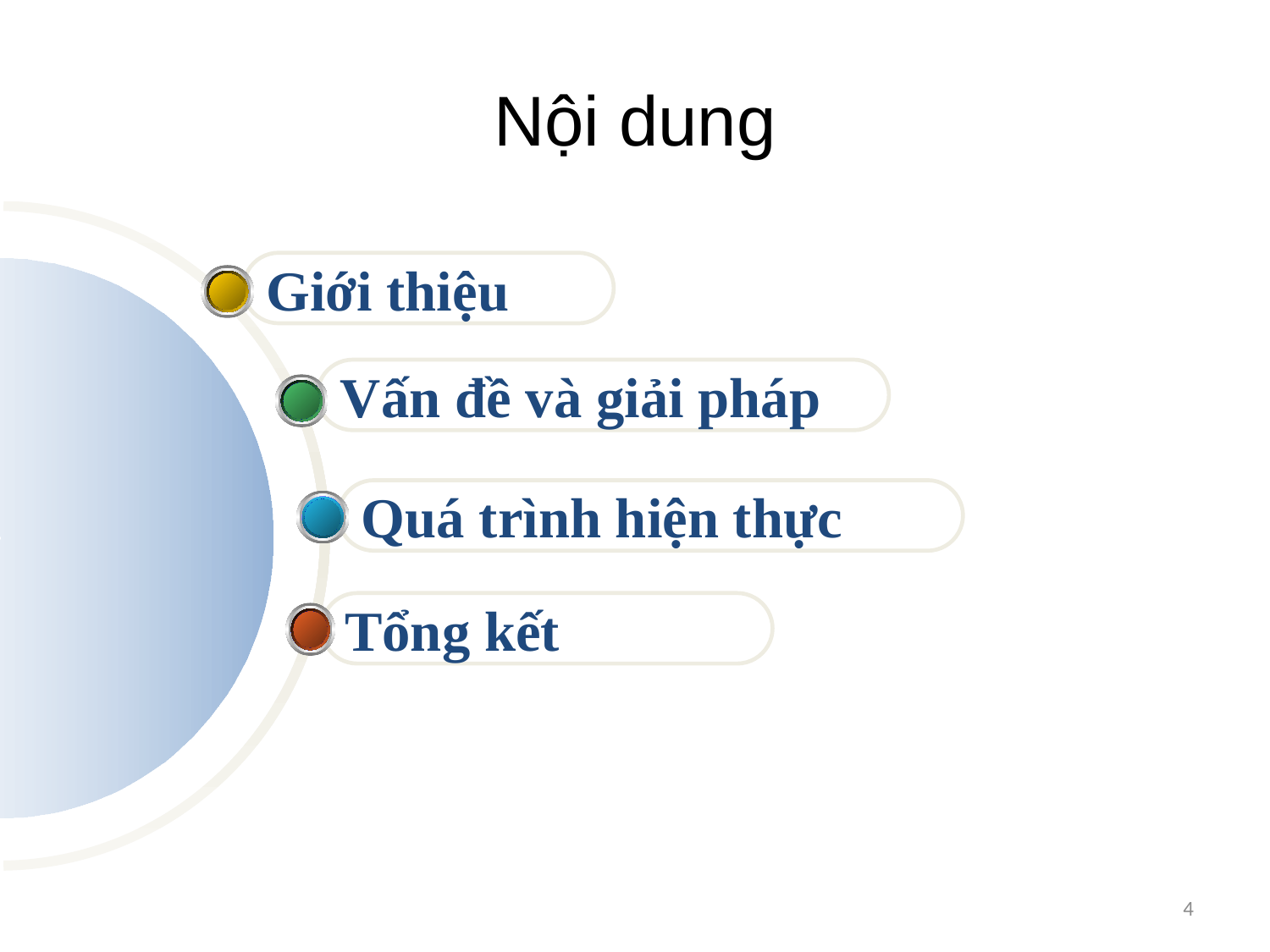

# Nội dung

Giới thiệu
1

Vấn đề và giải pháp

2
Quá trình hiện thực

3
Tổng kết

4
4